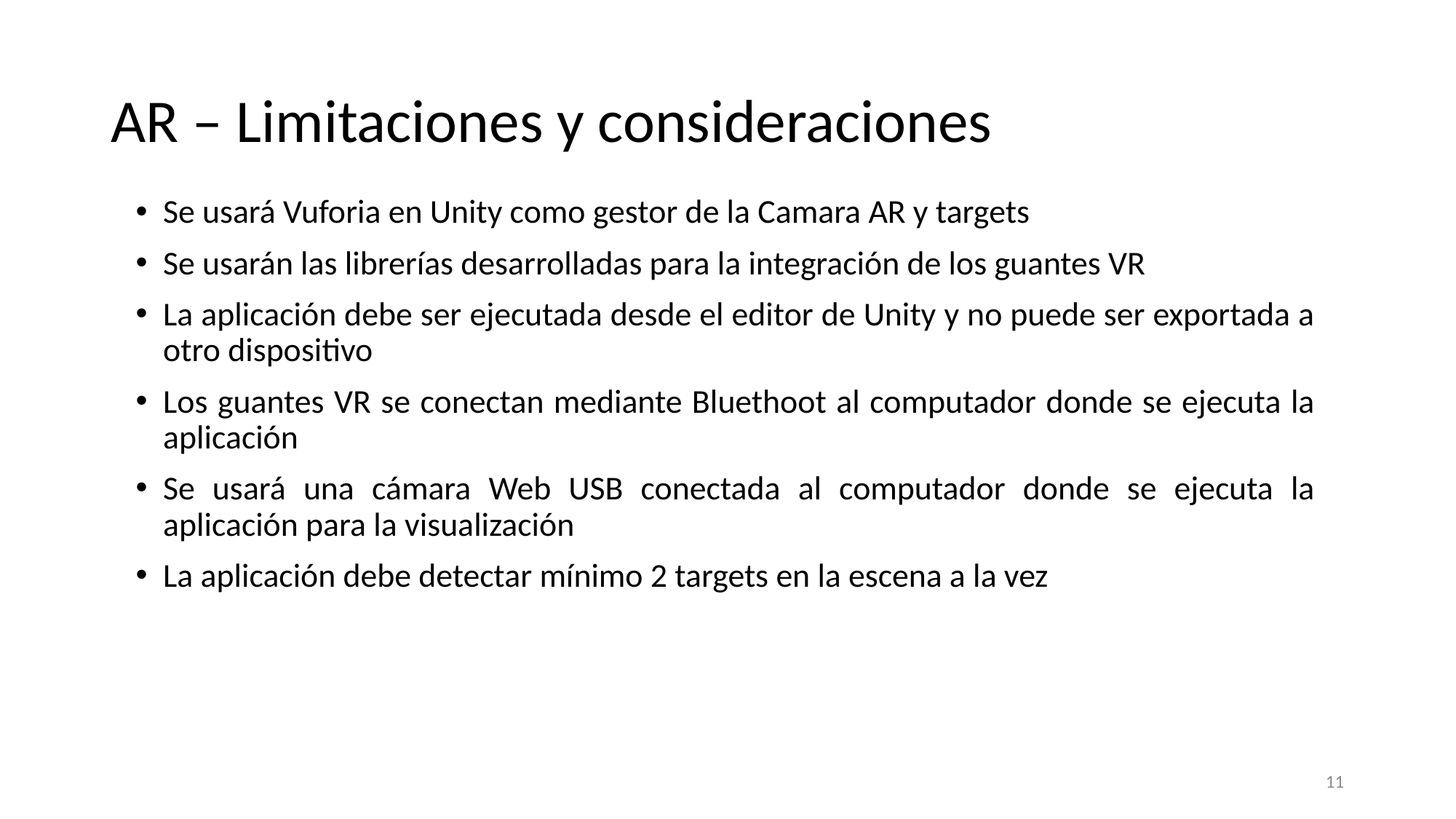

# AR – Limitaciones y consideraciones
Se usará Vuforia en Unity como gestor de la Camara AR y targets
Se usarán las librerías desarrolladas para la integración de los guantes VR
La aplicación debe ser ejecutada desde el editor de Unity y no puede ser exportada a otro dispositivo
Los guantes VR se conectan mediante Bluethoot al computador donde se ejecuta la aplicación
Se usará una cámara Web USB conectada al computador donde se ejecuta la aplicación para la visualización
La aplicación debe detectar mínimo 2 targets en la escena a la vez
11